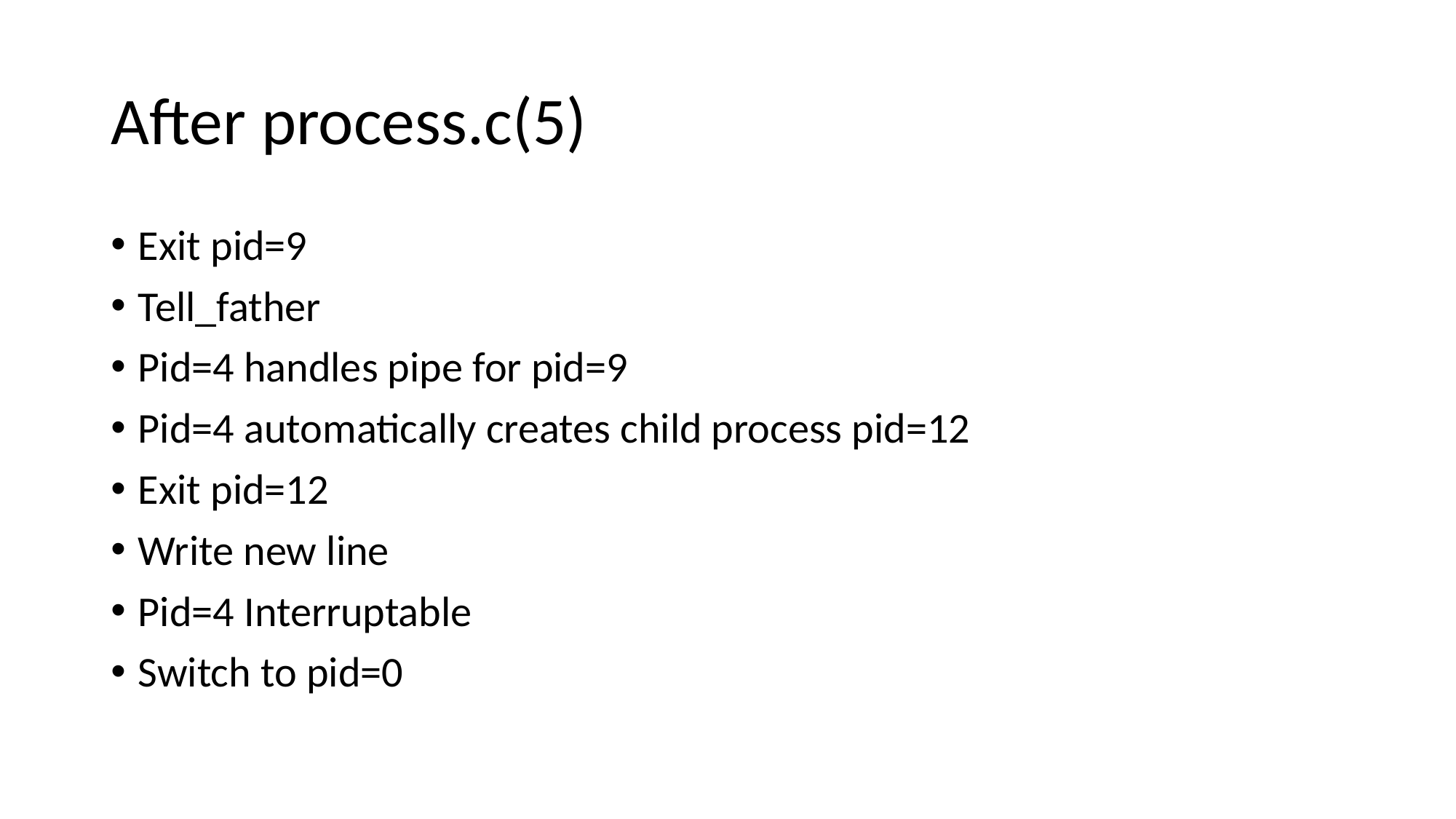

# After process.c(5)
Exit pid=9
Tell_father
Pid=4 handles pipe for pid=9
Pid=4 automatically creates child process pid=12
Exit pid=12
Write new line
Pid=4 Interruptable
Switch to pid=0